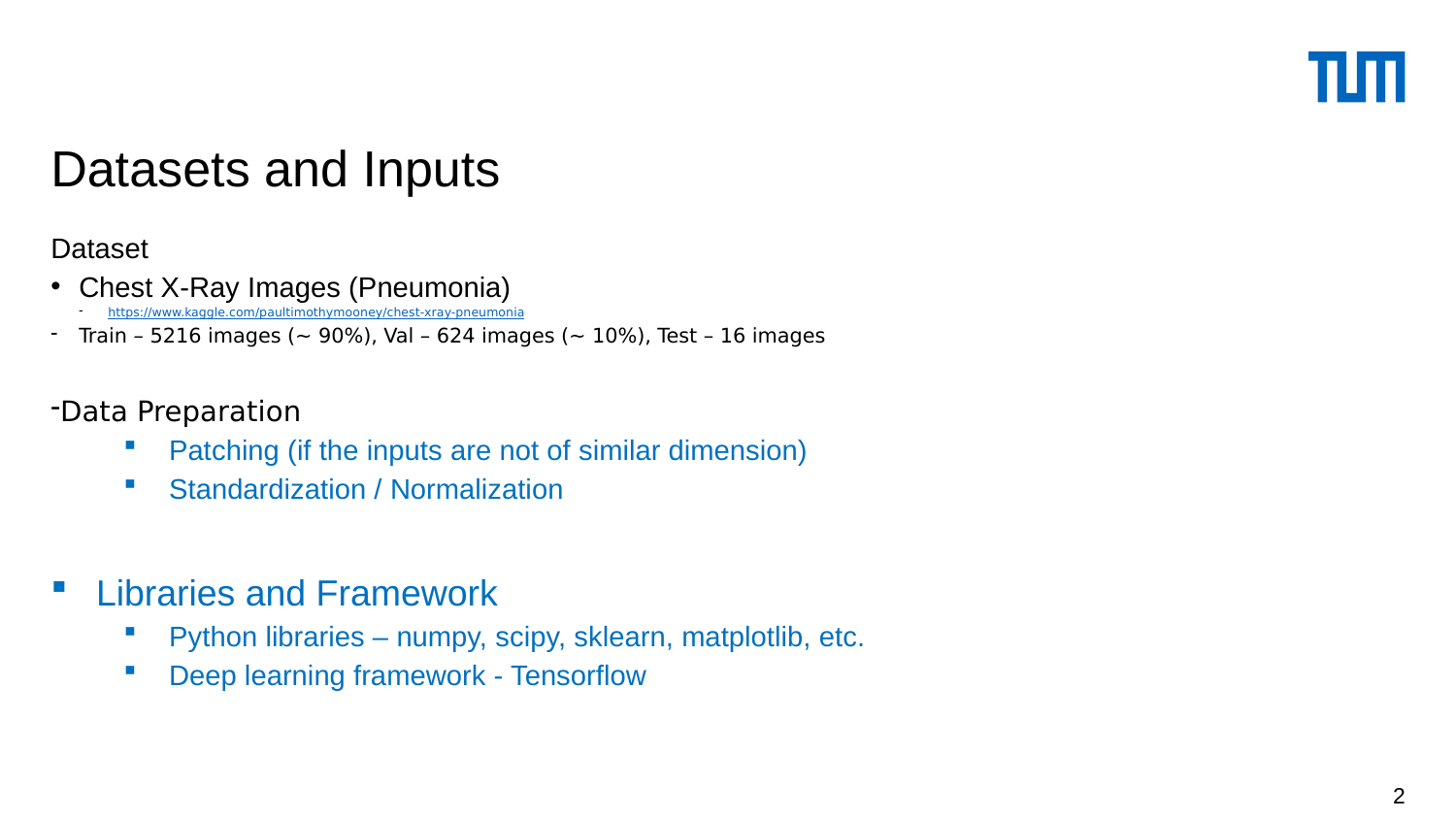

# Datasets and Inputs
Dataset
Chest X-Ray Images (Pneumonia)
https://www.kaggle.com/paultimothymooney/chest-xray-pneumonia
Train – 5216 images (~ 90%), Val – 624 images (~ 10%), Test – 16 images

Data Preparation
Patching (if the inputs are not of similar dimension)
Standardization / Normalization

Libraries and Framework
Python libraries – numpy, scipy, sklearn, matplotlib, etc.
Deep learning framework - Tensorflow

2